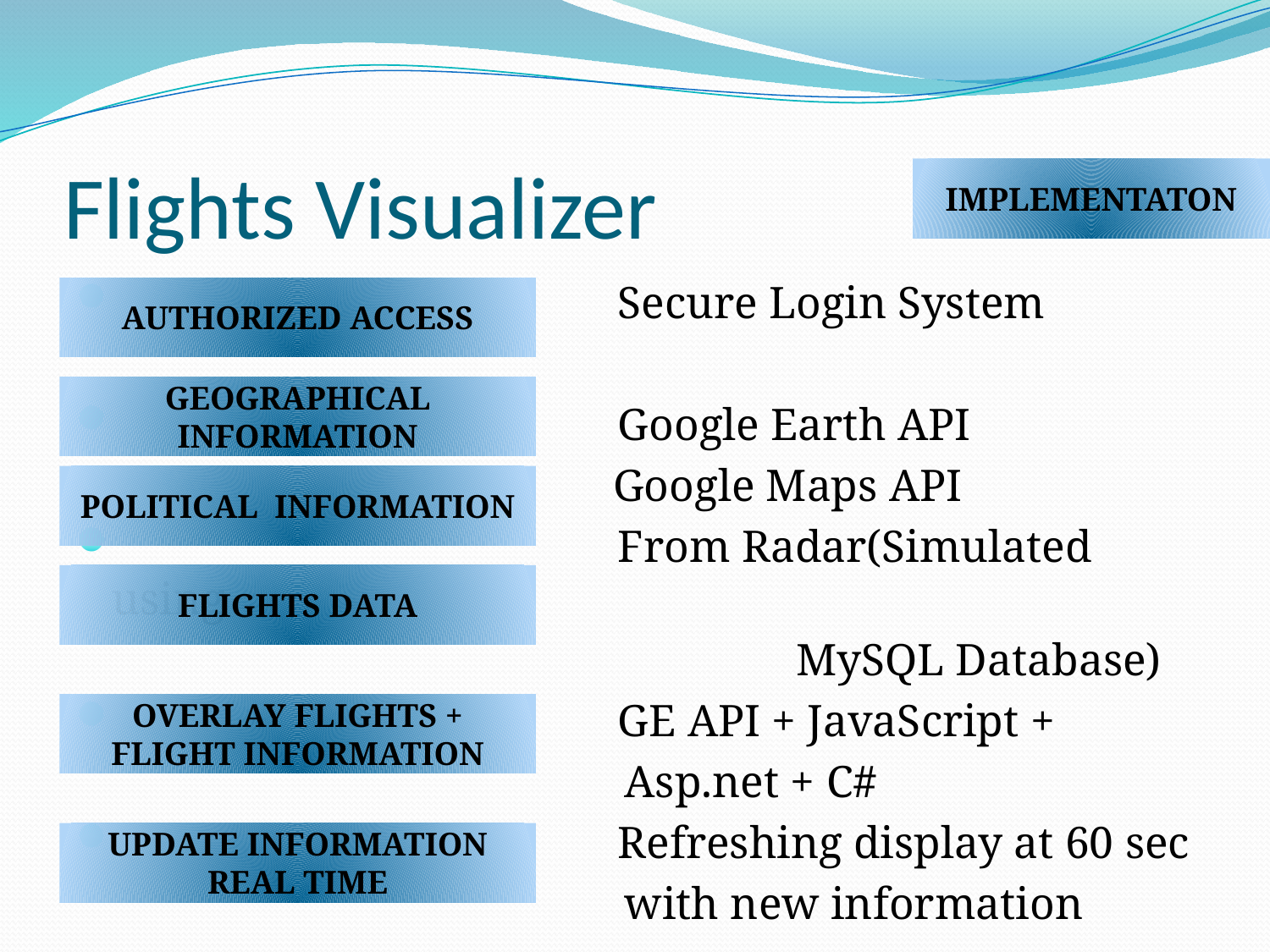

# Flights Visualizer
IMPLEMENTATON
                                            Secure Login System

                                            Google Earth API
                                               Google Maps API
                                            From Radar(Simulated using
                                                               MySQL Database)
                                            GE API + JavaScript +
                                                Asp.net + C#
                                            Refreshing display at 60 sec
                                                with new information
Authorized Access
GEOGRAPHICAL INFORMATION
Political  INFORMATION
Flights Data
Overlay Flights + Flight Information
Update Information Real Time